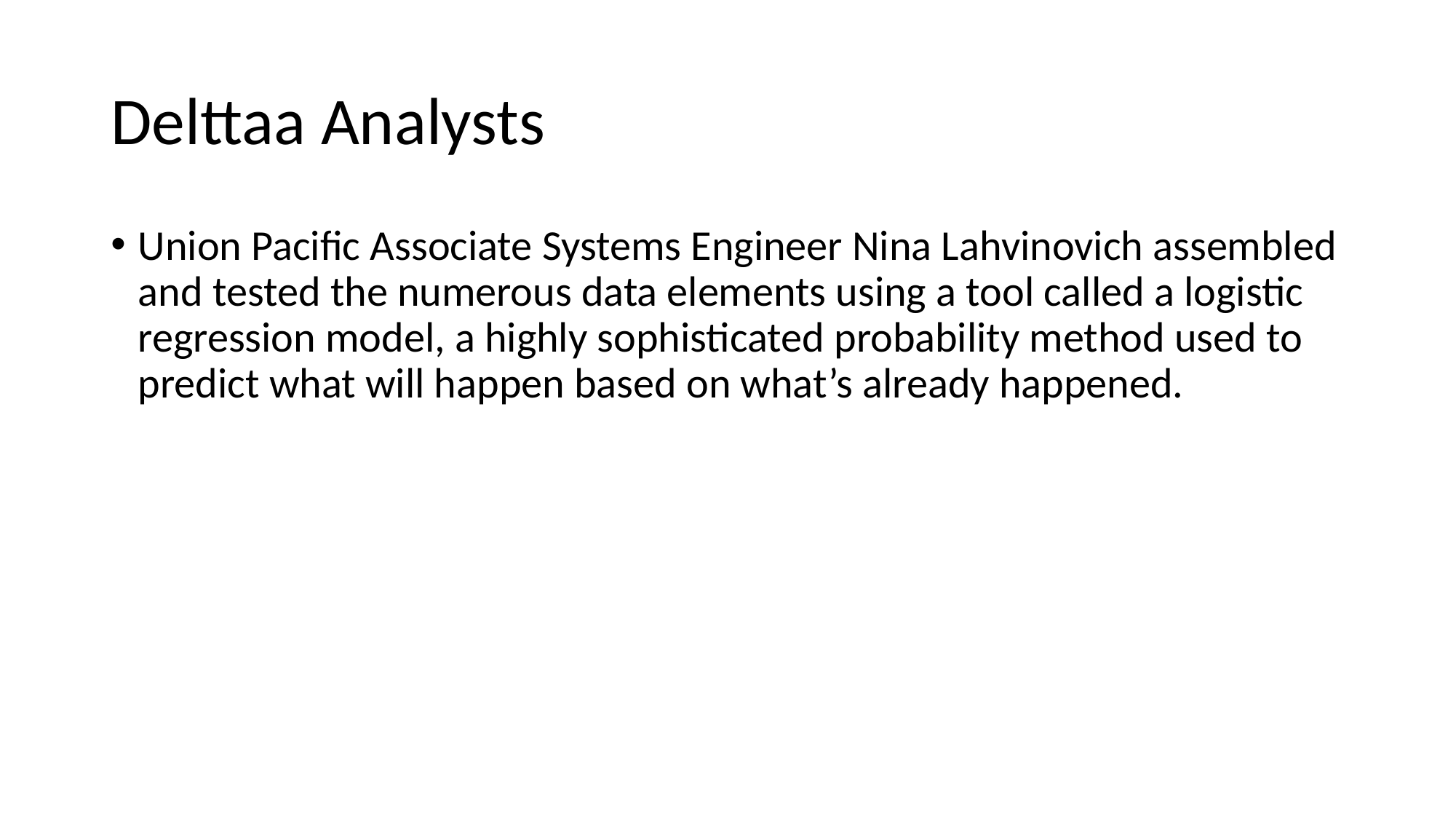

# Delttaa Analysts
Union Pacific Associate Systems Engineer Nina Lahvinovich assembled and tested the numerous data elements using a tool called a logistic regression model, a highly sophisticated probability method used to predict what will happen based on what’s already happened.